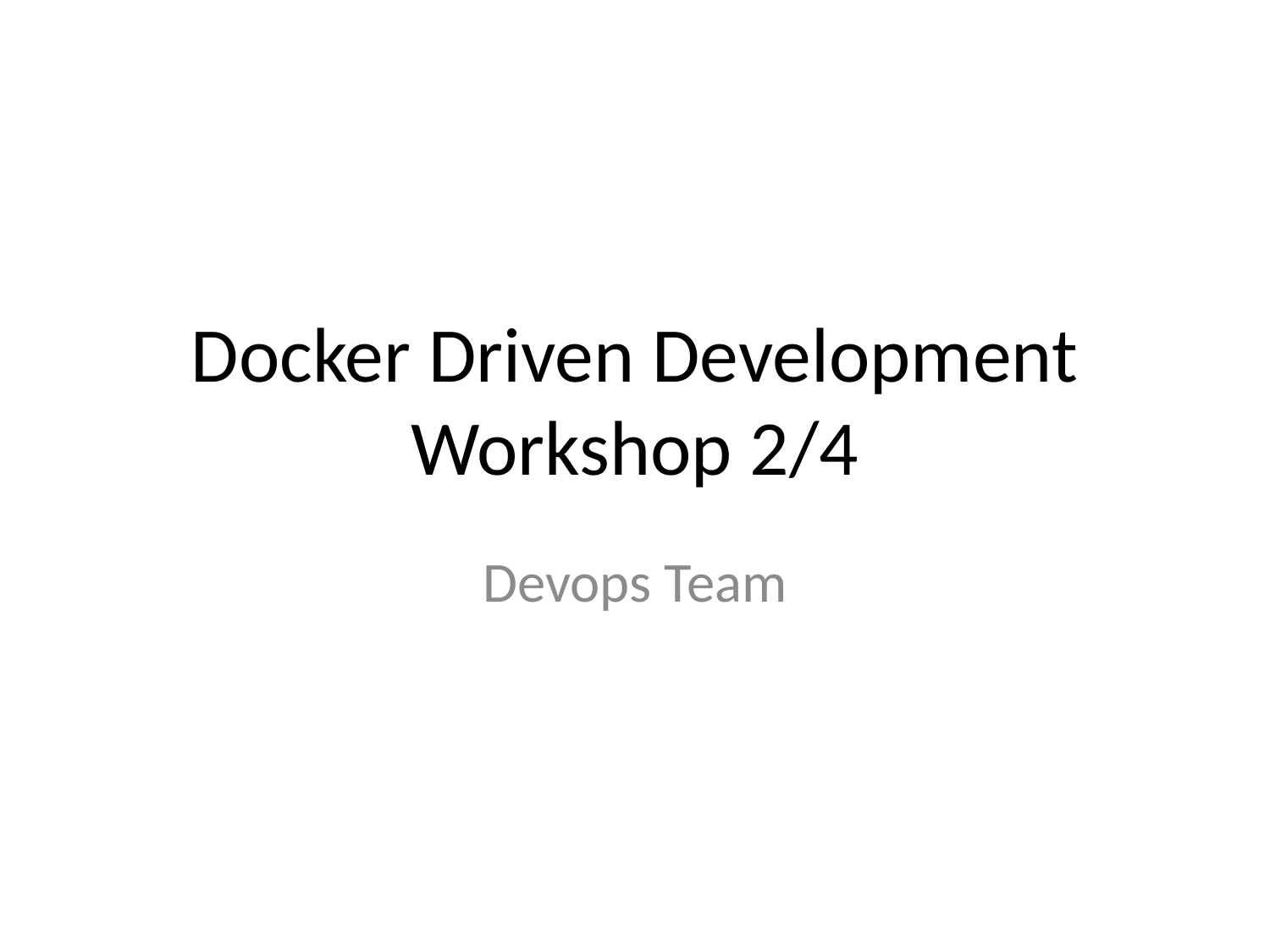

# Docker Driven Development Workshop 2/4
Devops Team